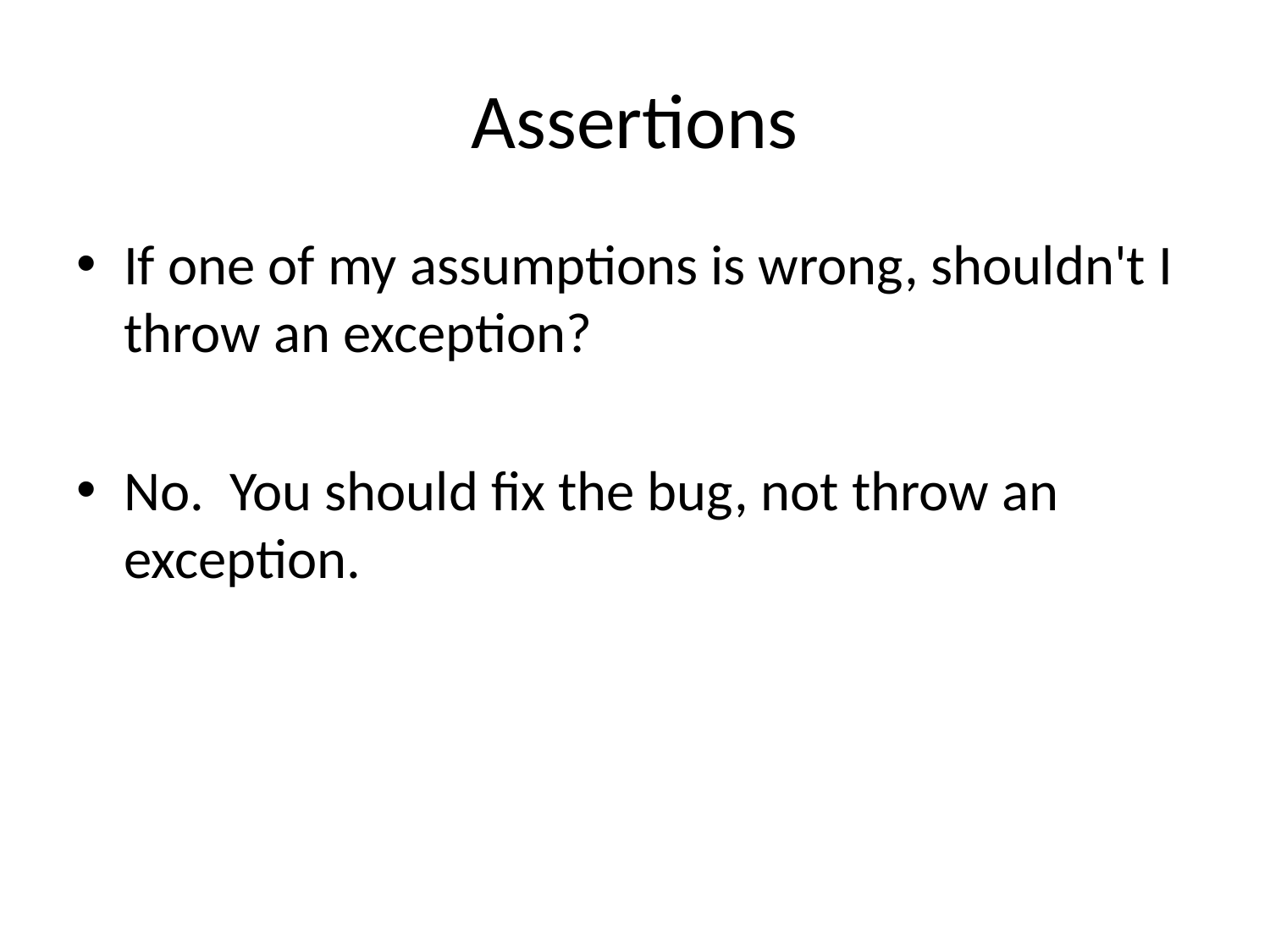

# Assertions
If one of my assumptions is wrong, shouldn't I throw an exception?

No.  You should fix the bug, not throw an exception.